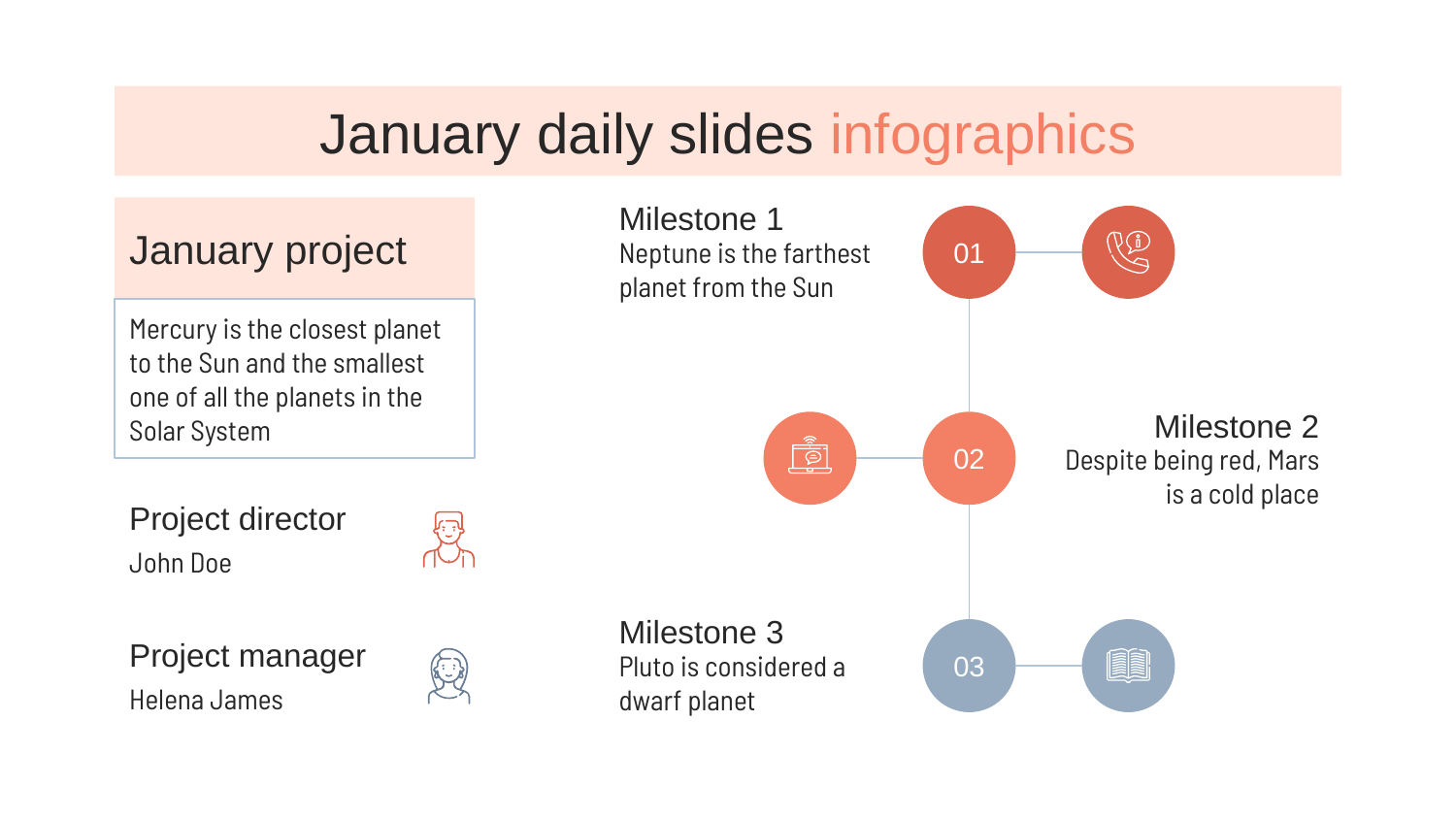

# January daily slides infographics
Milestone 1
01
Neptune is the farthest planet from the Sun
January project
Mercury is the closest planet to the Sun and the smallest one of all the planets in the Solar System

Milestone 2
02
Despite being red, Mars is a cold place

Project director
John Doe

Milestone 3
03
Pluto is considered a dwarf planet

Project manager
Helena James